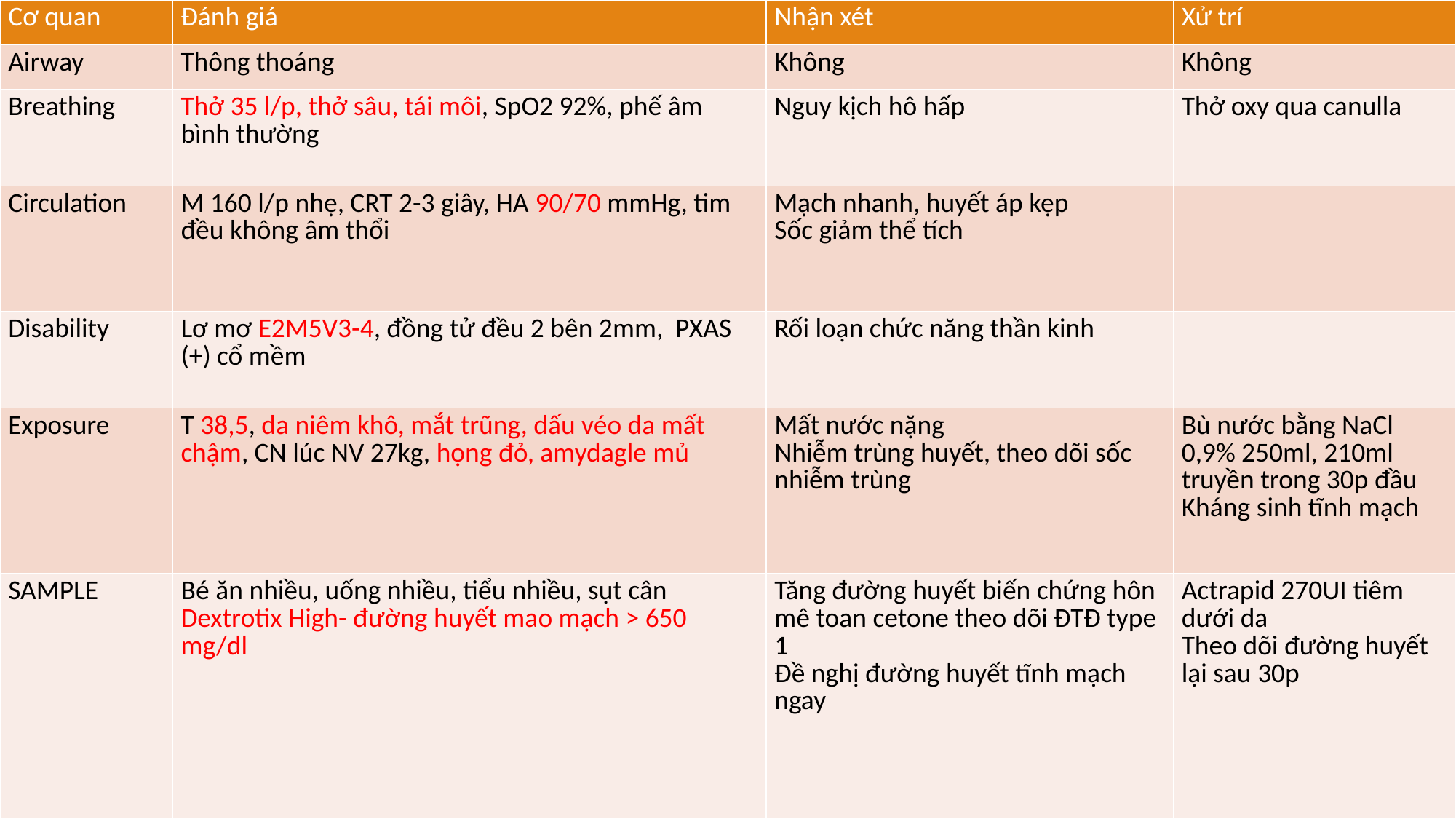

| Cơ quan | Đánh giá | Nhận xét | Xử trí |
| --- | --- | --- | --- |
| Airway | Thông thoáng | Không | Không |
| Breathing | Thở 35 l/p, thở sâu, tái môi, SpO2 92%, phế âm bình thường | Nguy kịch hô hấp | Thở oxy qua canulla |
| Circulation | M 160 l/p nhẹ, CRT 2-3 giây, HA 90/70 mmHg, tim đều không âm thổi | Mạch nhanh, huyết áp kẹp Sốc giảm thể tích |  |
| Disability | Lơ mơ E2M5V3-4, đồng tử đều 2 bên 2mm, PXAS (+) cổ mềm | Rối loạn chức năng thần kinh |  |
| Exposure | T 38,5, da niêm khô, mắt trũng, dấu véo da mất chậm, CN lúc NV 27kg, họng đỏ, amydagle mủ | Mất nước nặng Nhiễm trùng huyết, theo dõi sốc nhiễm trùng | Bù nước bằng NaCl 0,9% 250ml, 210ml truyền trong 30p đầu Kháng sinh tĩnh mạch |
| SAMPLE | Bé ăn nhiều, uống nhiều, tiểu nhiều, sụt cân Dextrotix High- đường huyết mao mạch > 650 mg/dl | Tăng đường huyết biến chứng hôn mê toan cetone theo dõi ĐTĐ type 1 Đề nghị đường huyết tĩnh mạch ngay | Actrapid 270UI tiêm dưới da Theo dõi đường huyết lại sau 30p |
#